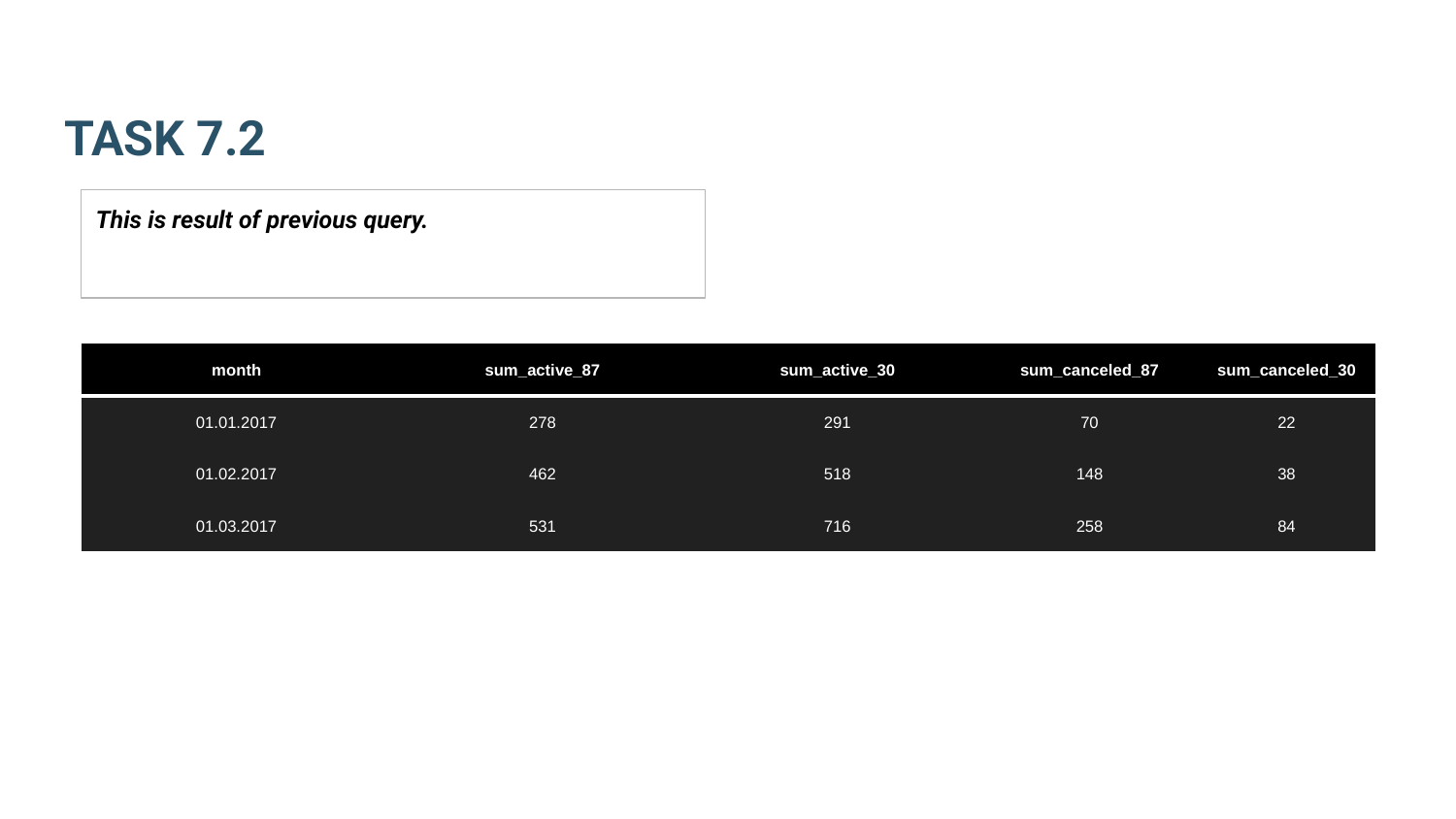

TASK 7.2
This is result of previous query.
| month | sum\_active\_87 | sum\_active\_30 | sum\_canceled\_87 | sum\_canceled\_30 |
| --- | --- | --- | --- | --- |
| 01.01.2017 | 278 | 291 | 70 | 22 |
| 01.02.2017 | 462 | 518 | 148 | 38 |
| 01.03.2017 | 531 | 716 | 258 | 84 |